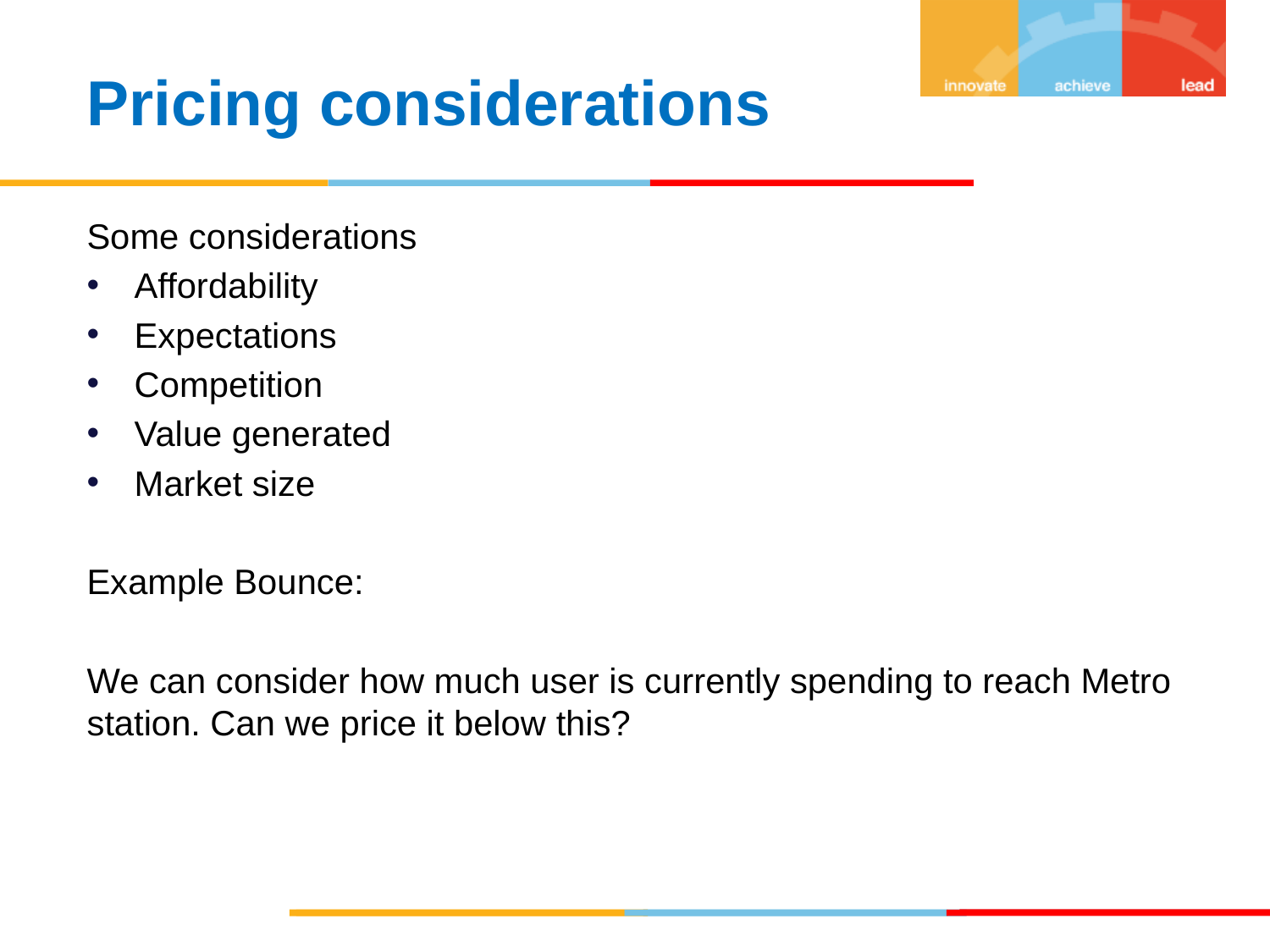

Pricing considerations
Some considerations
Affordability
Expectations
Competition
Value generated
Market size

Example Bounce:

We can consider how much user is currently spending to reach Metro station. Can we price it below this?